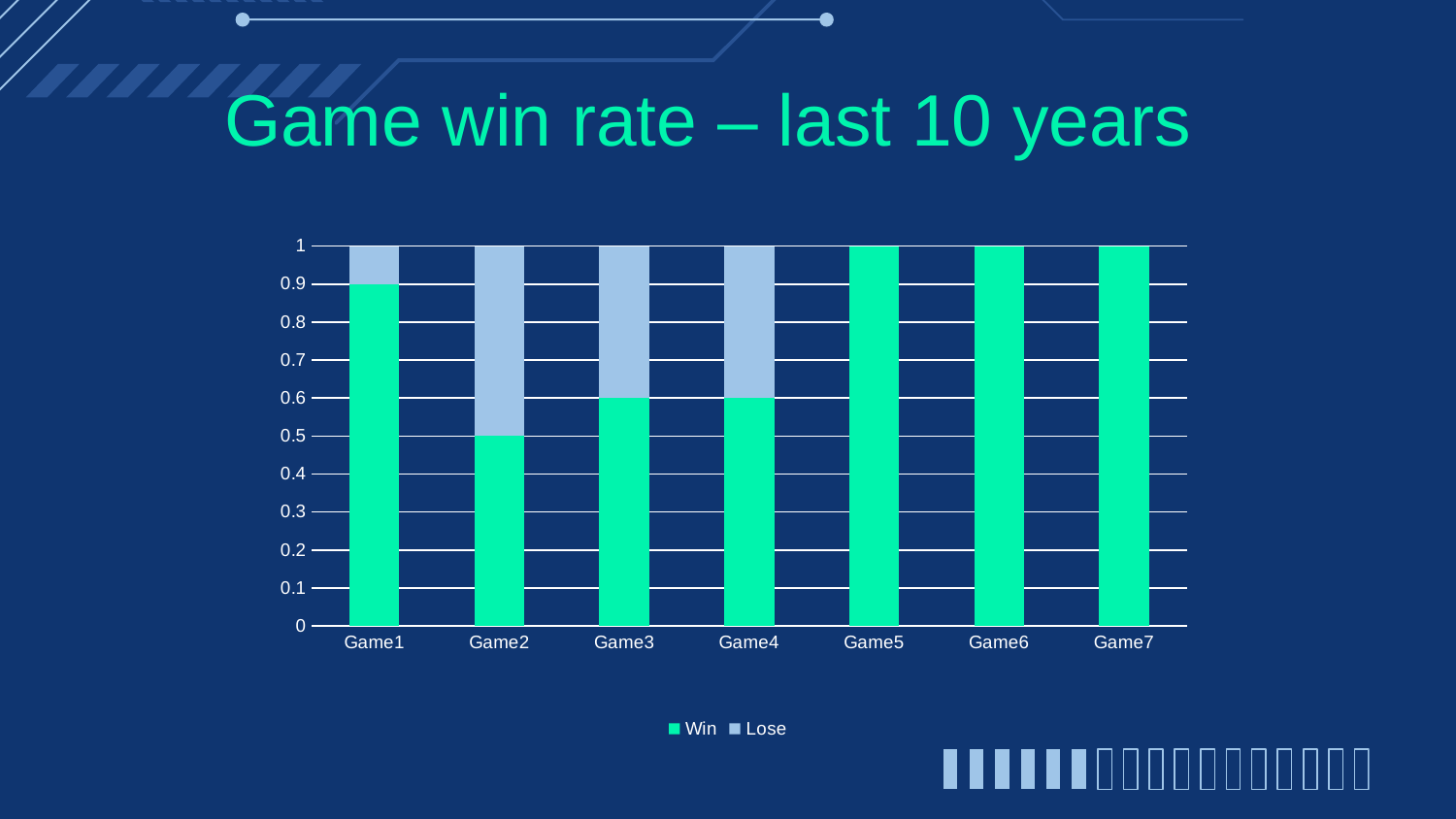

# Game win rate – last 10 years

### Chart

| Category | Win | Lose |
|---|---|---|
| Game1 | 0.9 | 0.1 |
| Game2 | 0.5 | 0.5 |
| Game3 | 0.6 | 0.4 |
| Game4 | 0.6 | 0.4 |
| Game5 | 1.0 | 0.0 |
| Game6 | 1.0 | 0.0 |
| Game7 | 1.0 | 0.0 |